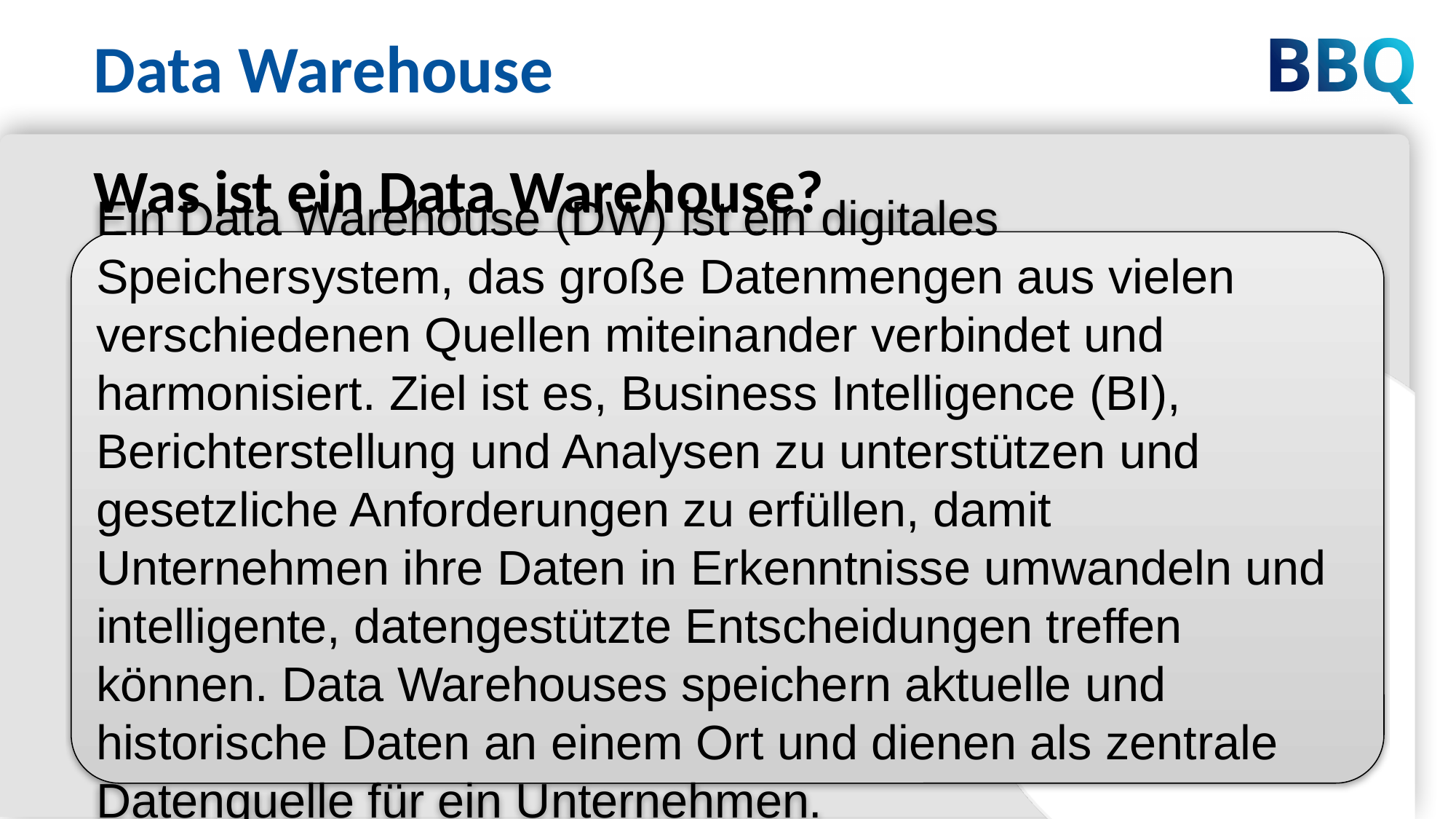

Data Warehouse
Was ist ein Data Warehouse?
Ein Data Warehouse (DW) ist ein digitales Speichersystem, das große Datenmengen aus vielen verschiedenen Quellen miteinander verbindet und harmonisiert. Ziel ist es, Business Intelligence (BI), Berichterstellung und Analysen zu unterstützen und gesetzliche Anforderungen zu erfüllen, damit Unternehmen ihre Daten in Erkenntnisse umwandeln und intelligente, datengestützte Entscheidungen treffen können. Data Warehouses speichern aktuelle und historische Daten an einem Ort und dienen als zentrale Datenquelle für ein Unternehmen.
2